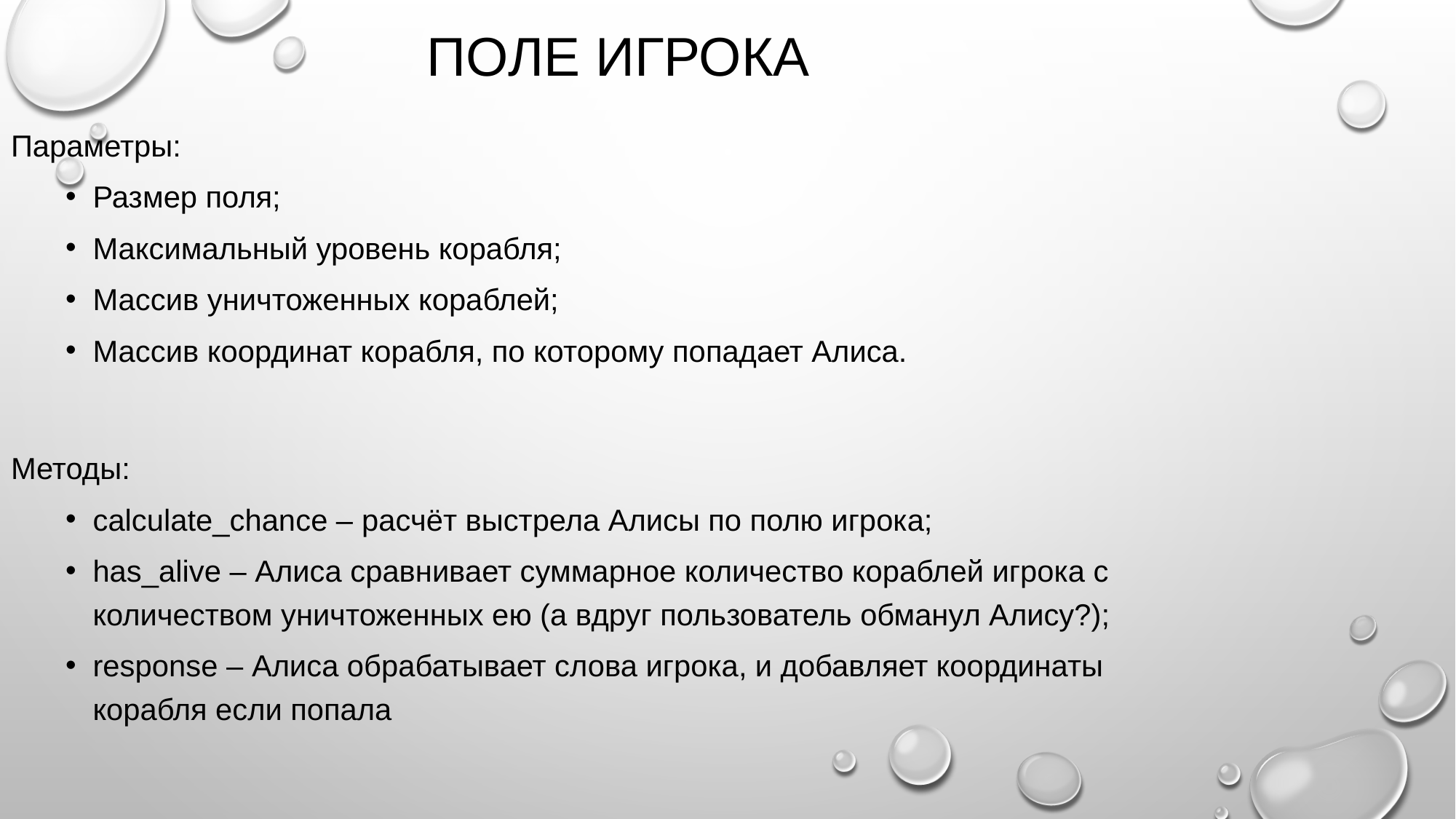

# Поле игрока
Параметры:
Размер поля;
Максимальный уровень корабля;
Массив уничтоженных кораблей;
Массив координат корабля, по которому попадает Алиса.

Методы:
calculate_chance – расчёт выстрела Алисы по полю игрока;
has_alive – Алиса сравнивает суммарное количество кораблей игрока с количеством уничтоженных ею (а вдруг пользователь обманул Алису?);
response – Алиса обрабатывает слова игрока, и добавляет координаты корабля если попала